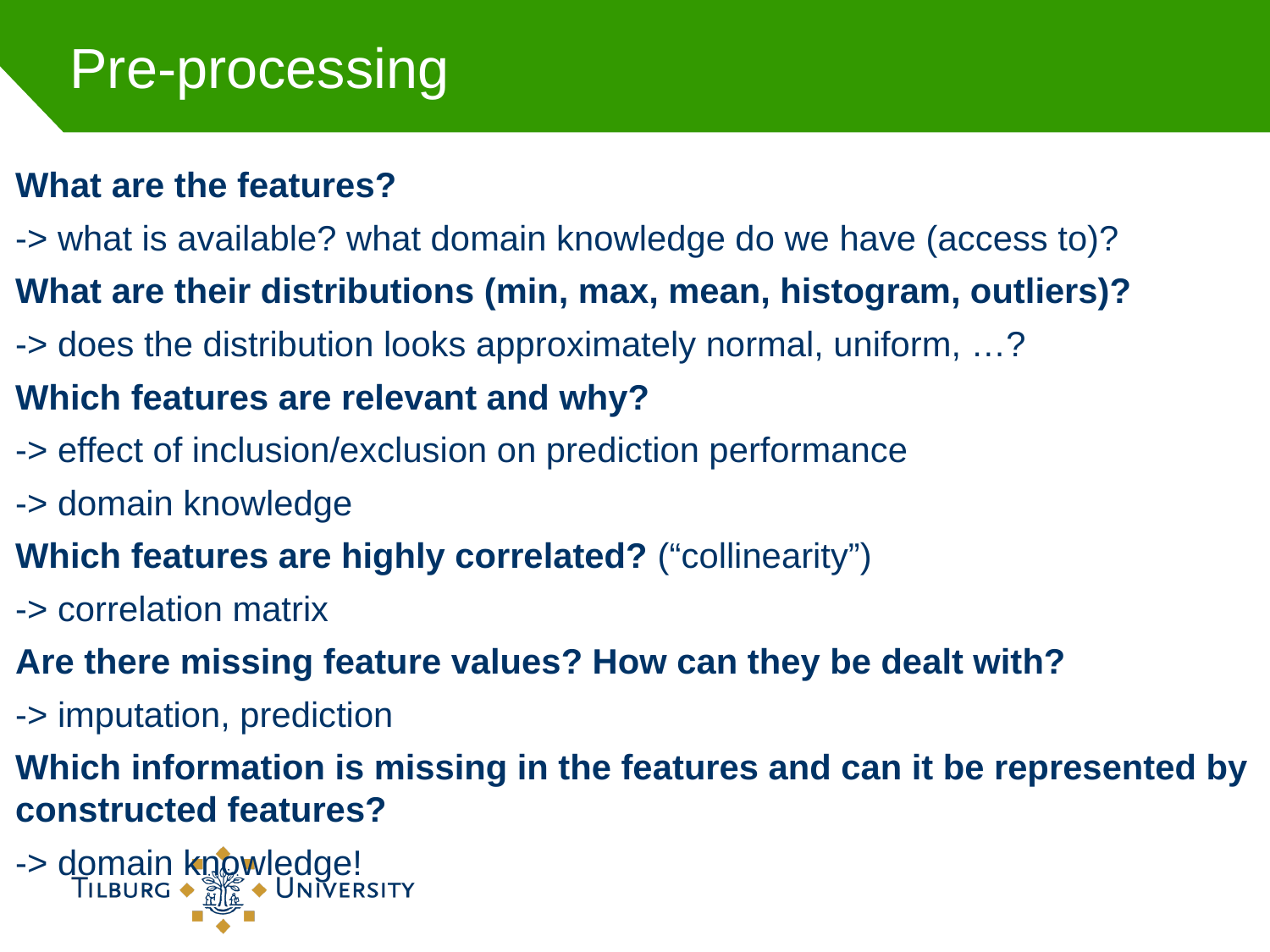

# Pre-processing
What are the features?
-> what is available? what domain knowledge do we have (access to)?
What are their distributions (min, max, mean, histogram, outliers)?
-> does the distribution looks approximately normal, uniform, …?
Which features are relevant and why?
-> effect of inclusion/exclusion on prediction performance
-> domain knowledge
Which features are highly correlated? (“collinearity”)
-> correlation matrix
Are there missing feature values? How can they be dealt with?
-> imputation, prediction
Which information is missing in the features and can it be represented by constructed features?
-> domain knowledge!